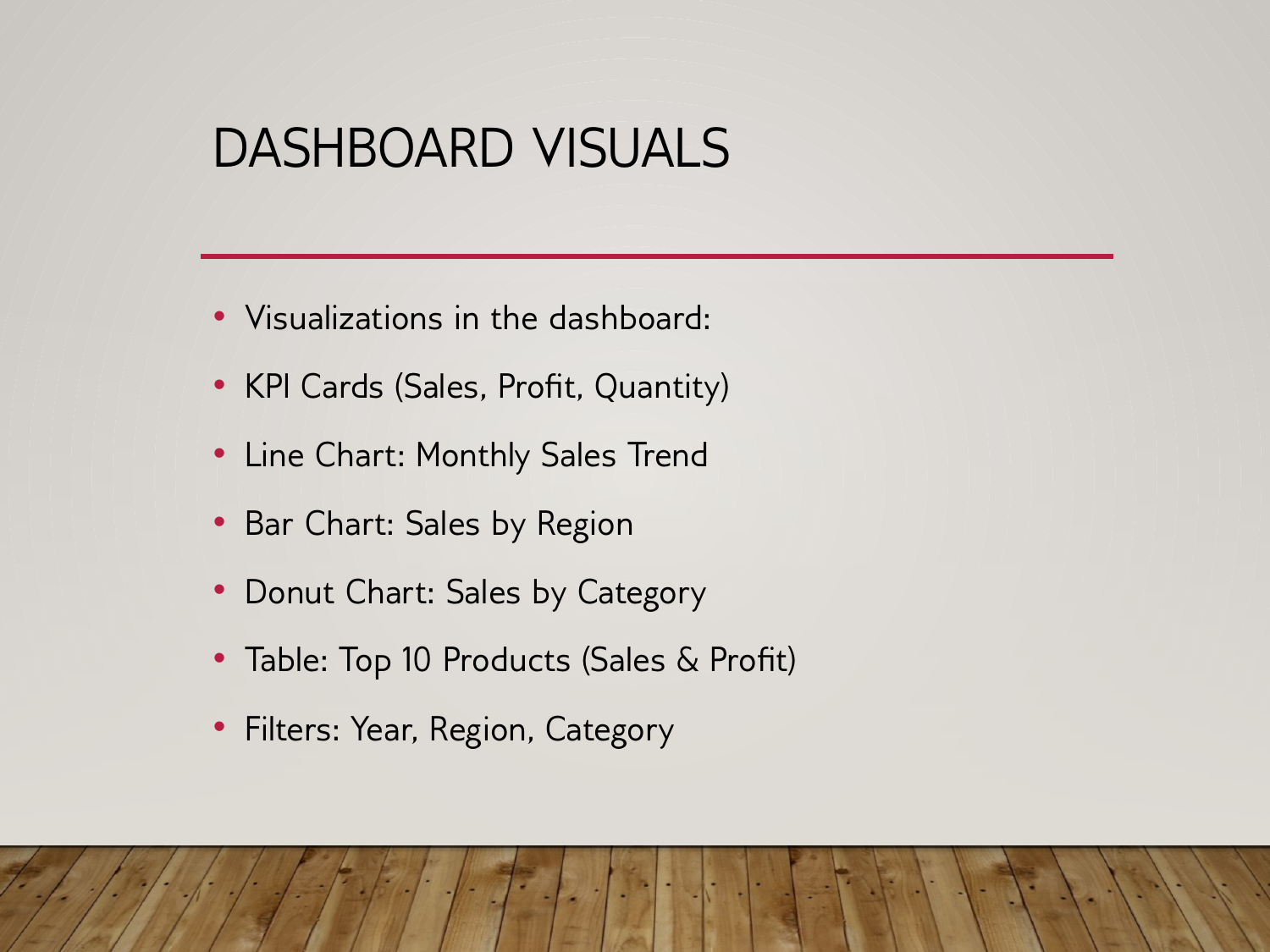

# Dashboard Visuals
Visualizations in the dashboard:
KPI Cards (Sales, Profit, Quantity)
Line Chart: Monthly Sales Trend
Bar Chart: Sales by Region
Donut Chart: Sales by Category
Table: Top 10 Products (Sales & Profit)
Filters: Year, Region, Category